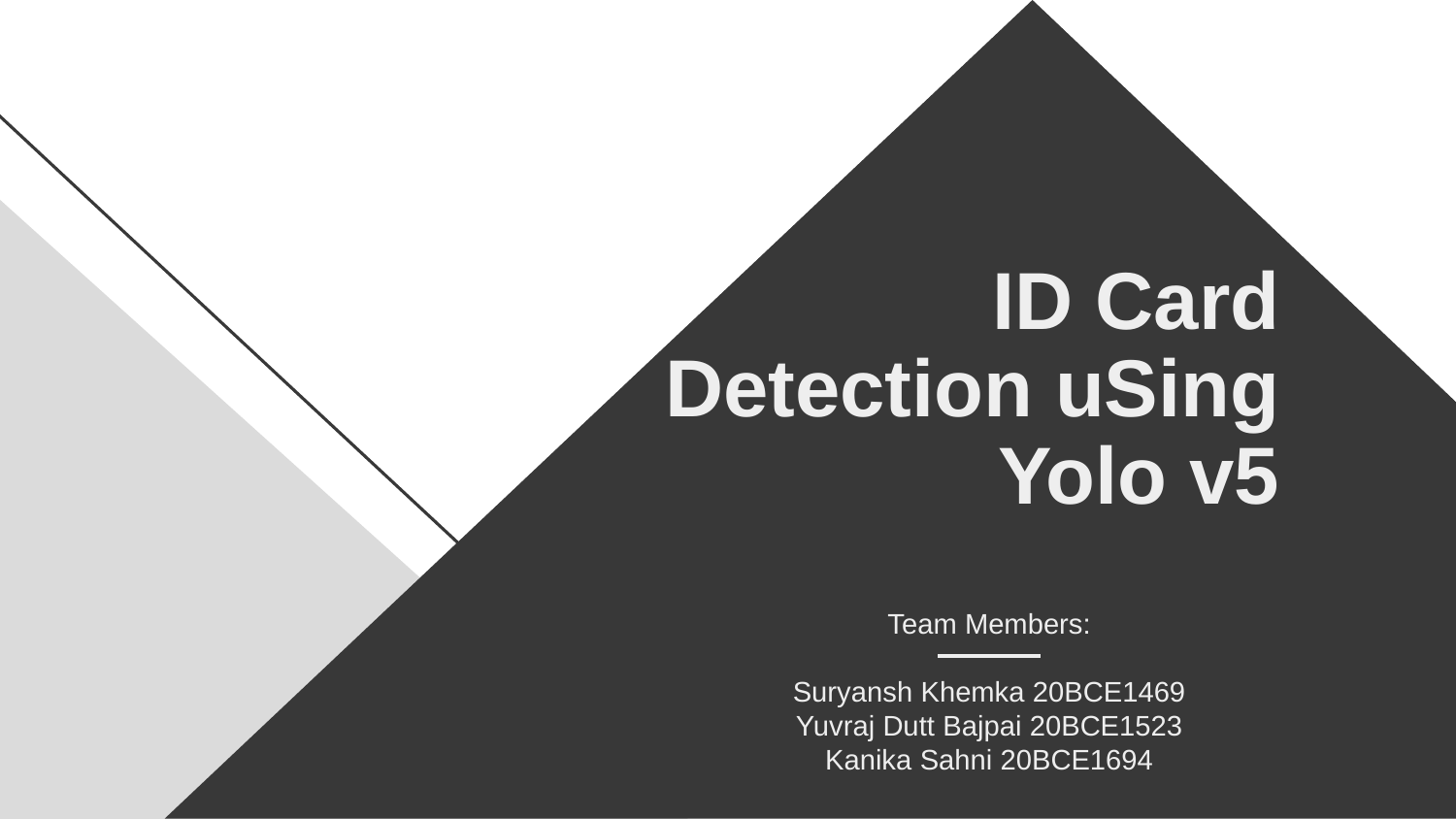

# ID Card Detection uSing Yolo v5
Team Members:

Suryansh Khemka 20BCE1469
Yuvraj Dutt Bajpai 20BCE1523
Kanika Sahni 20BCE1694